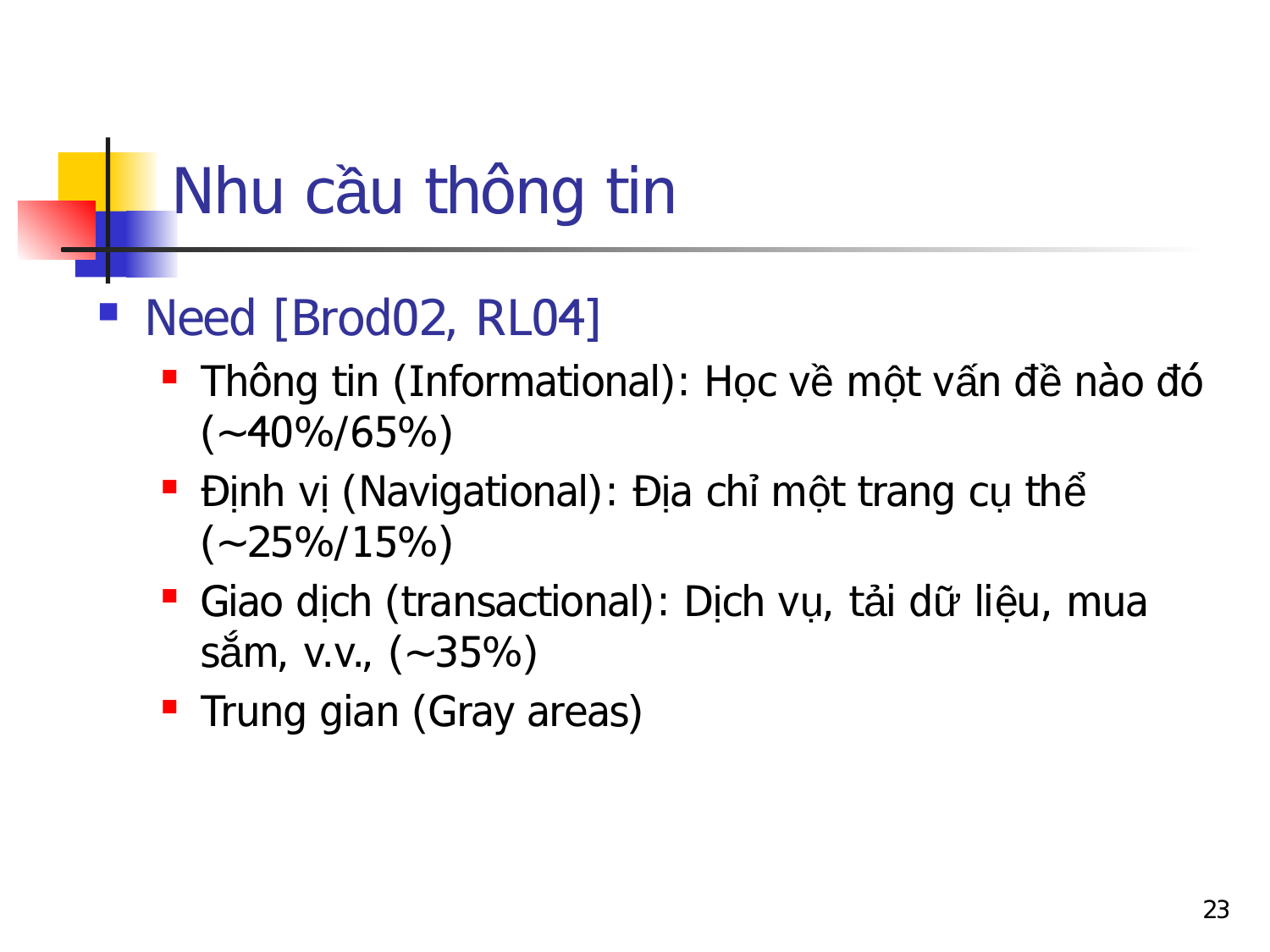

# Nhu cầu thông tin
Need [Brod02, RL04]
Thông tin (Informational): Học về một vấn đề nào đó (~40%/65%)
Định vị (Navigational): Địa chỉ một trang cụ thể (~25%/15%)
Giao dịch (transactional): Dịch vụ, tải dữ liệu, mua sắm, v.v., (~35%)
Trung gian (Gray areas)

23